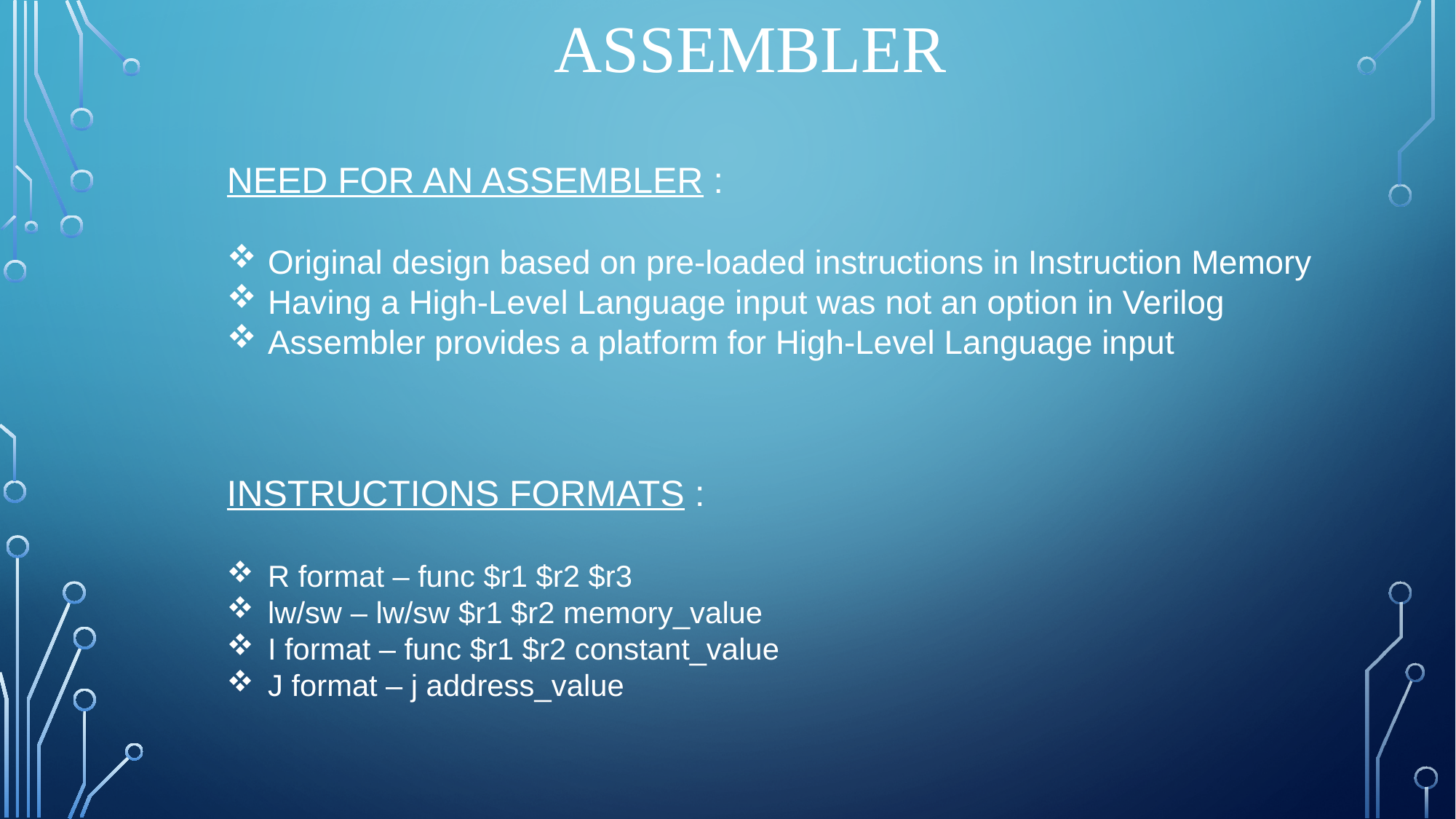

ASSEMBLER
NEED FOR AN ASSEMBLER :

Original design based on pre-loaded instructions in Instruction Memory
Having a High-Level Language input was not an option in Verilog
Assembler provides a platform for High-Level Language input

INSTRUCTIONS FORMATS :

R format – func $r1 $r2 $r3
lw/sw – lw/sw $r1 $r2 memory_value
I format – func $r1 $r2 constant_value
J format – j address_value